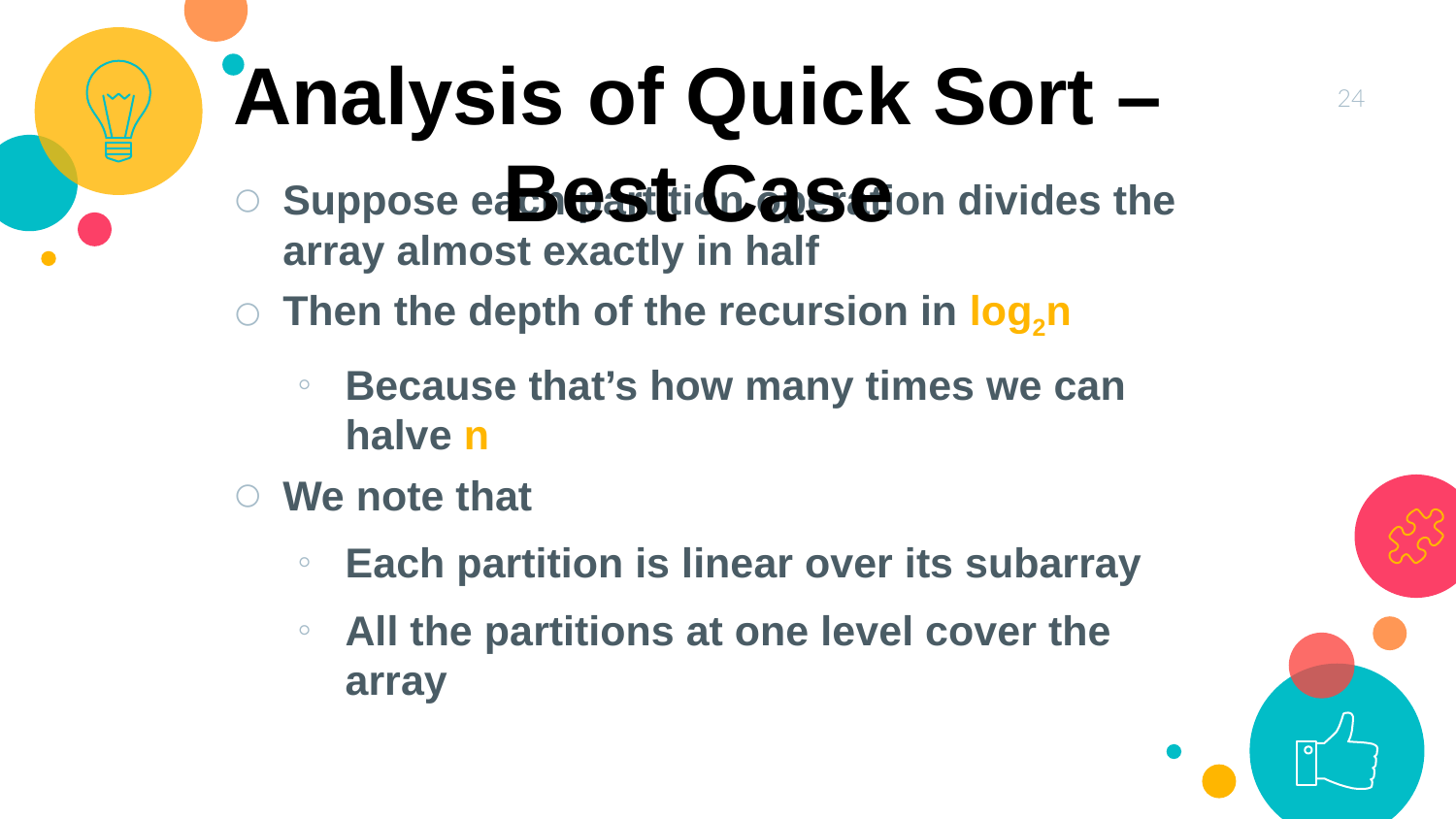

Analysis of Quick Sort – Best Case
24
Suppose each partition operation divides the array almost exactly in half
Then the depth of the recursion in log2n
Because that’s how many times we can halve n
We note that
Each partition is linear over its subarray
All the partitions at one level cover the array